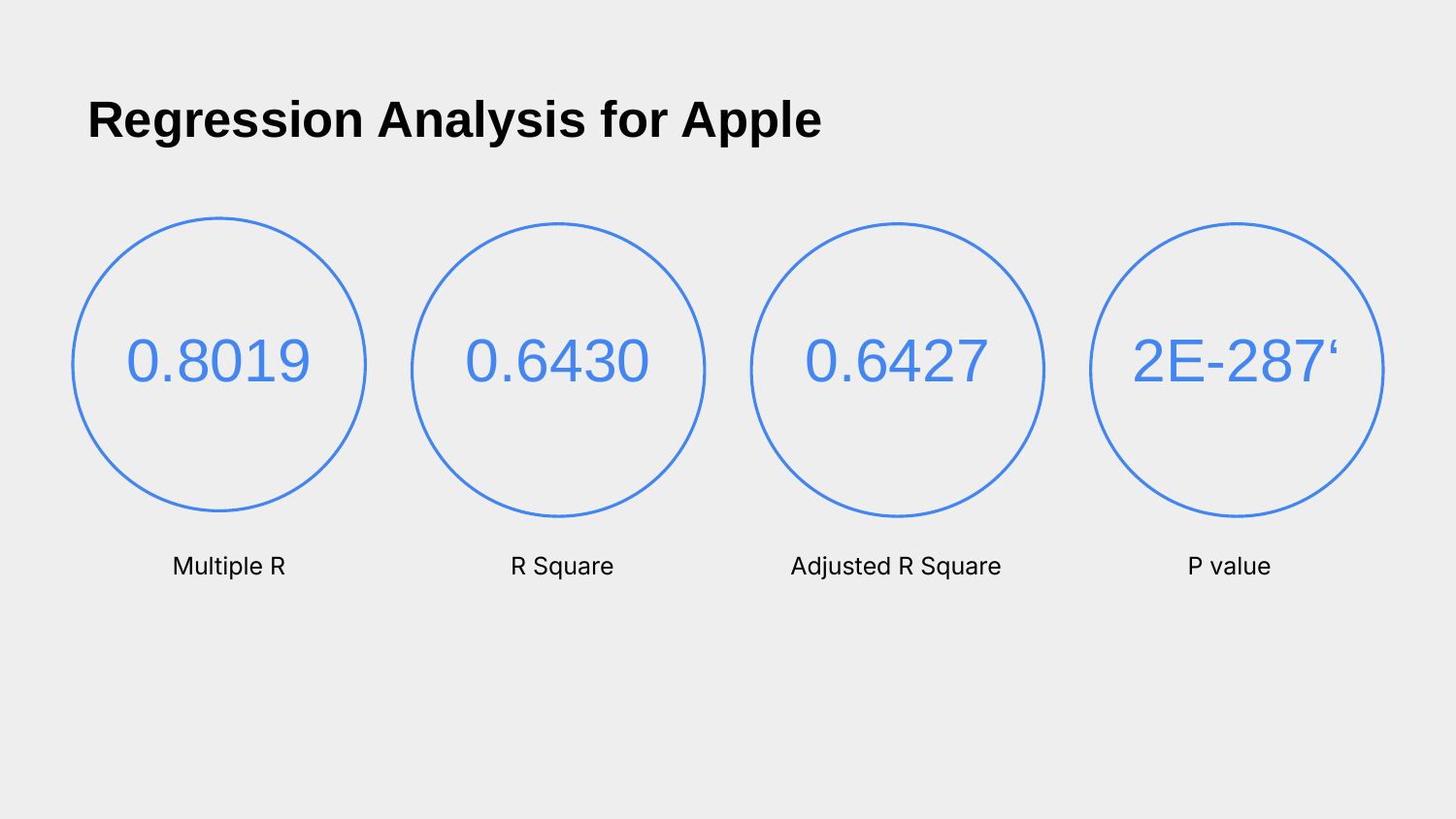

# Regression Analysis for Apple

0.8019
0.6430
0.6427
2E-287‘
Multiple R
R Square
Adjusted R Square
P value